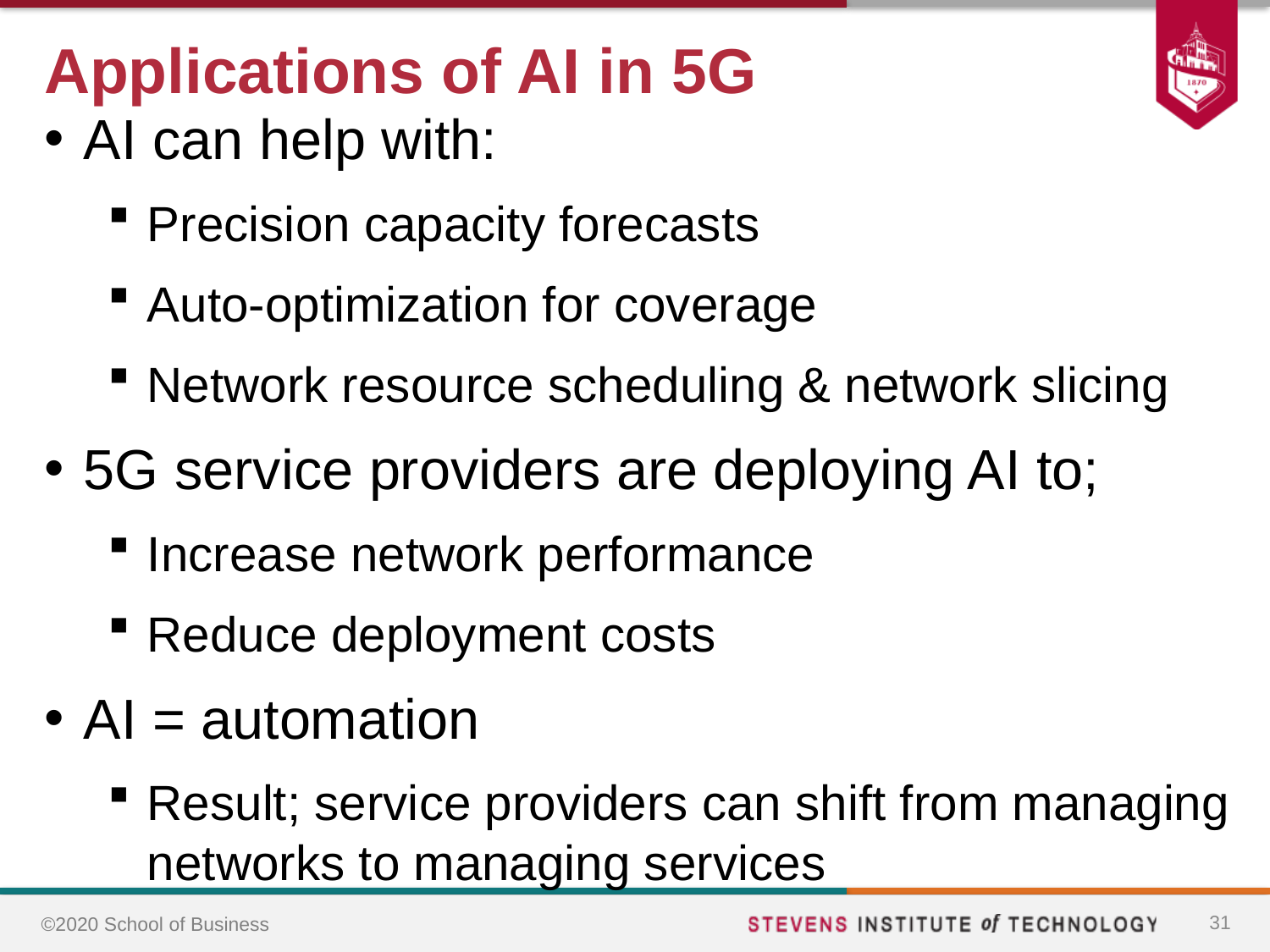

# Applications of AI in 5G
AI can help with:
Precision capacity forecasts
Auto-optimization for coverage
Network resource scheduling & network slicing
5G service providers are deploying AI to;
Increase network performance
Reduce deployment costs
AI = automation
Result; service providers can shift from managing networks to managing services

31